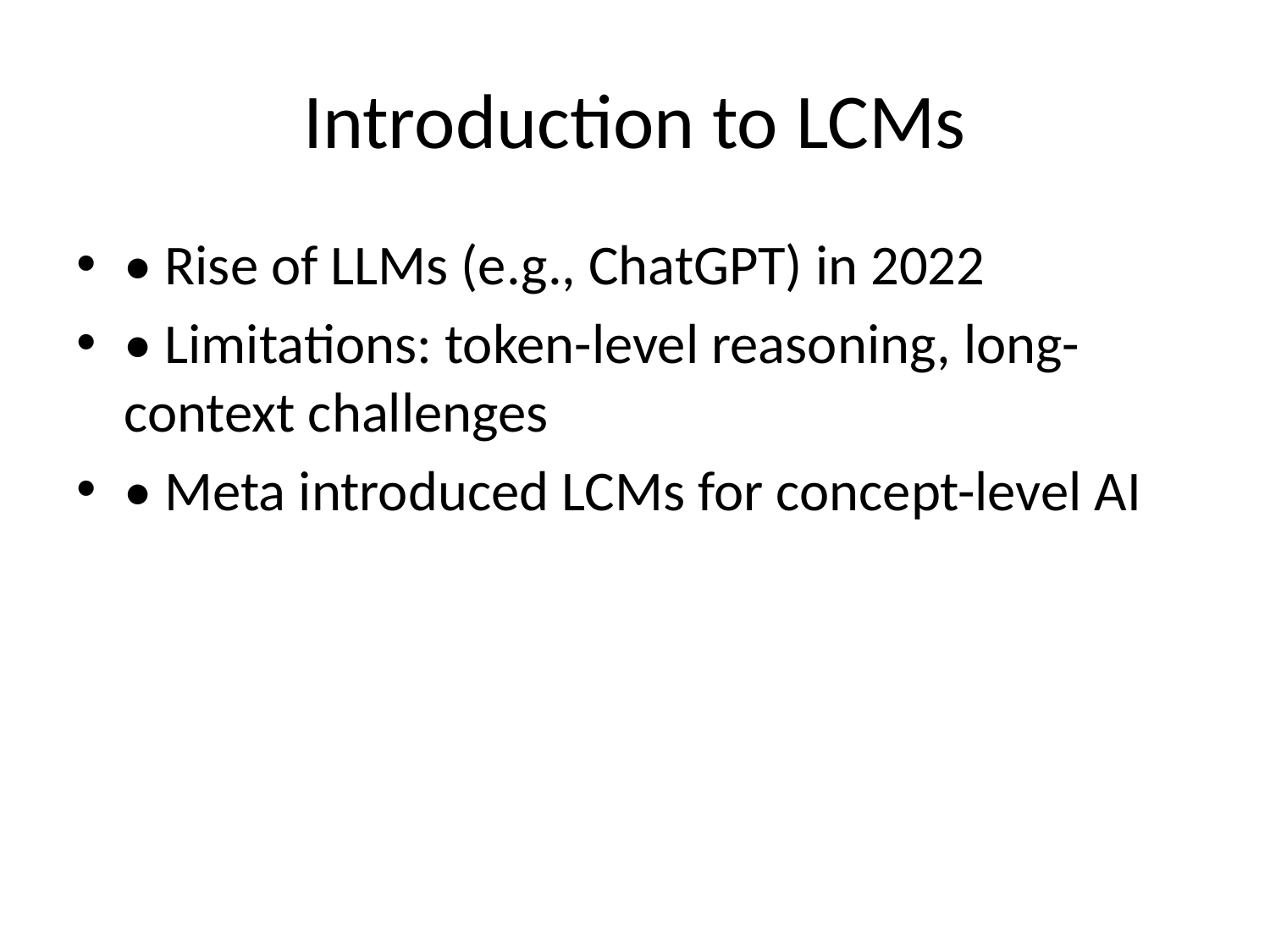

# Introduction to LCMs
• Rise of LLMs (e.g., ChatGPT) in 2022
• Limitations: token-level reasoning, long-context challenges
• Meta introduced LCMs for concept-level AI